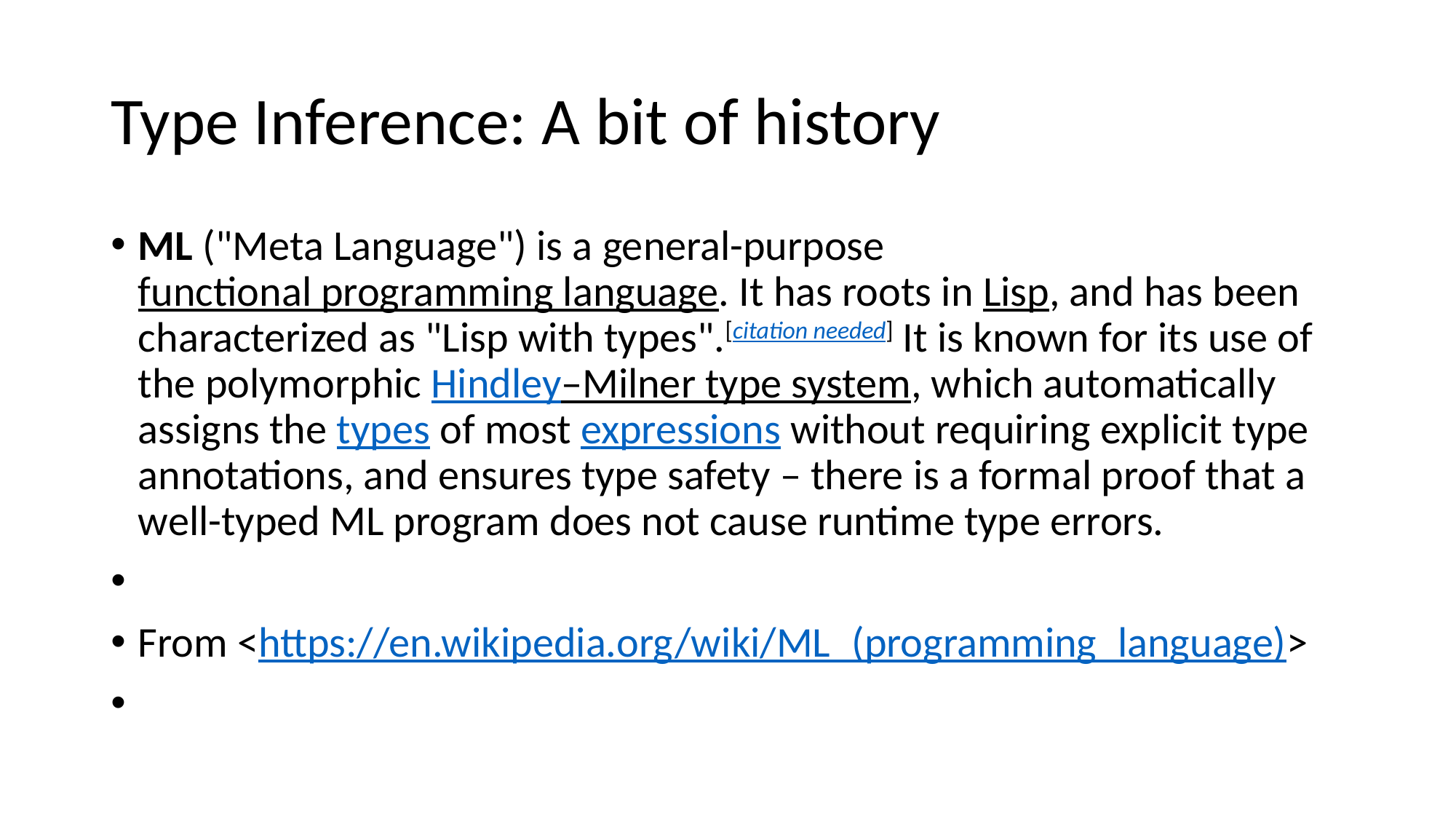

# Type Inference: A bit of history
ML ("Meta Language") is a general-purpose functional programming language. It has roots in Lisp, and has been characterized as "Lisp with types".[citation needed] It is known for its use of the polymorphic Hindley–Milner type system, which automatically assigns the types of most expressions without requiring explicit type annotations, and ensures type safety – there is a formal proof that a well-typed ML program does not cause runtime type errors.

From <https://en.wikipedia.org/wiki/ML_(programming_language)>